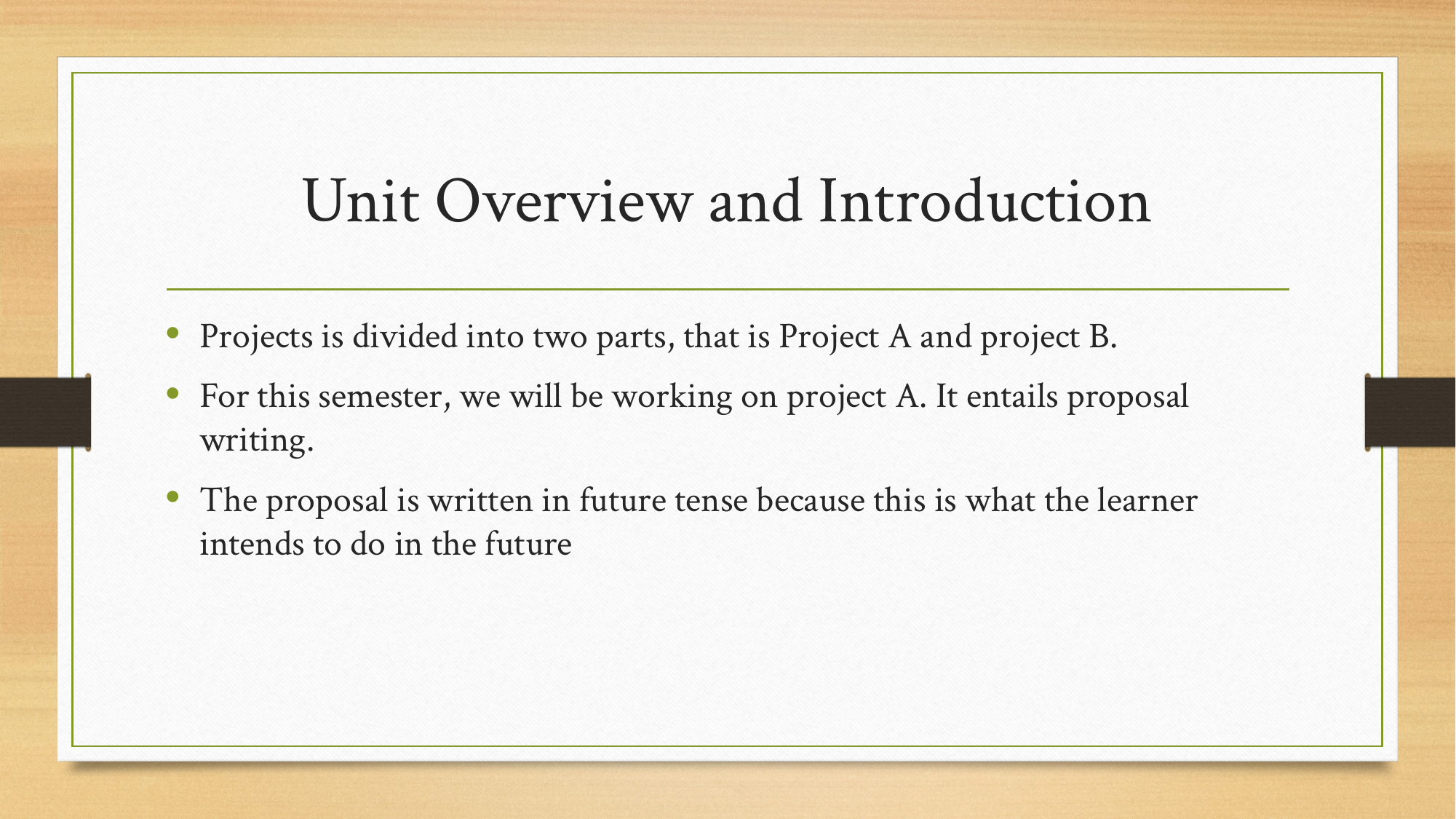

# Unit Overview and Introduction
Projects is divided into two parts, that is Project A and project B.
For this semester, we will be working on project A. It entails proposal writing.
The proposal is written in future tense because this is what the learner intends to do in the future